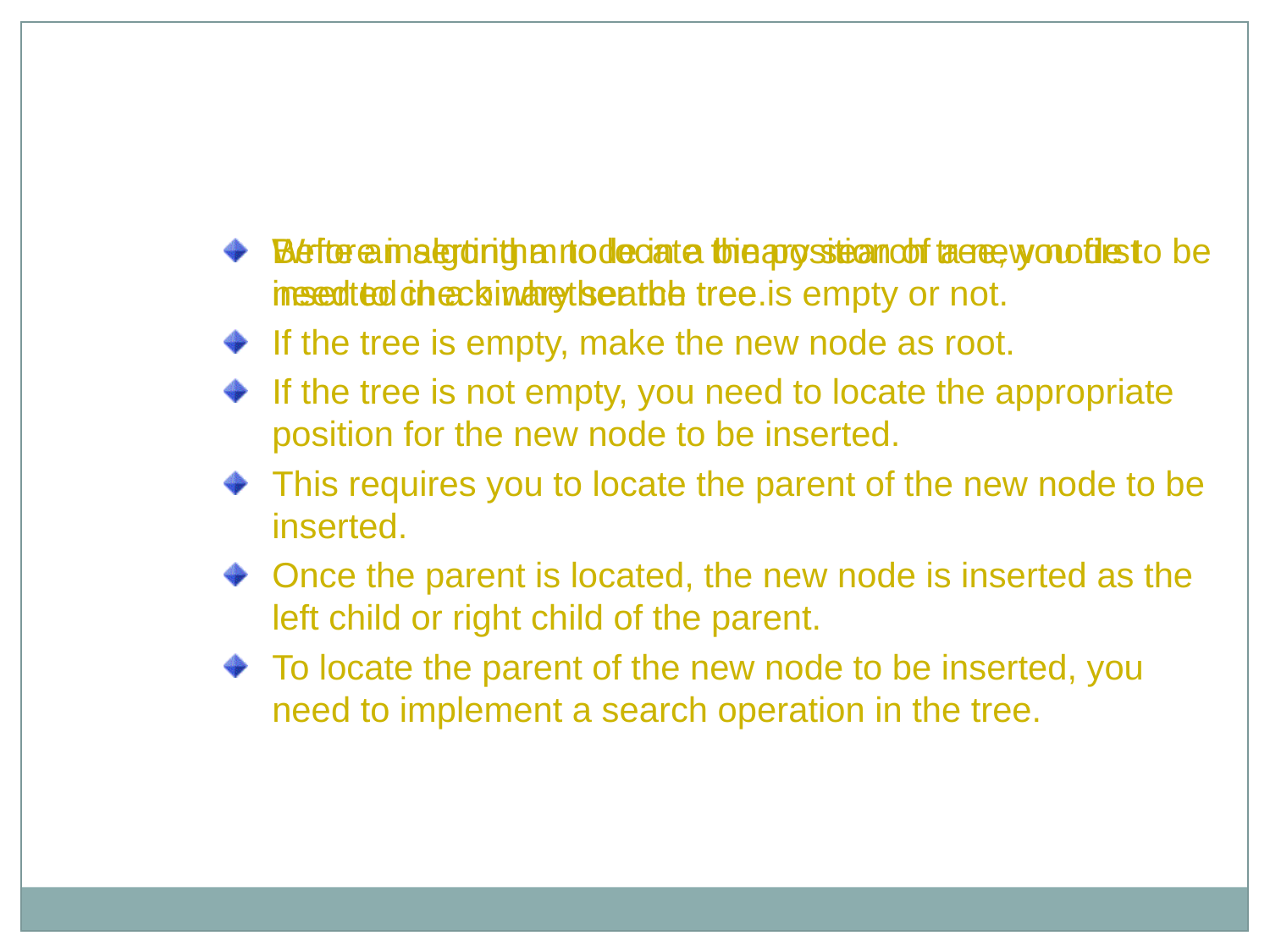

Inserting Nodes in a Binary Search Tree
Before inserting a node in a binary search tree, you first need to check whether the tree is empty or not.
If the tree is empty, make the new node as root.
If the tree is not empty, you need to locate the appropriate position for the new node to be inserted.
This requires you to locate the parent of the new node to be inserted.
Once the parent is located, the new node is inserted as the left child or right child of the parent.
To locate the parent of the new node to be inserted, you need to implement a search operation in the tree.
Write an algorithm to locate the position of a new node to be inserted in a binary search tree.